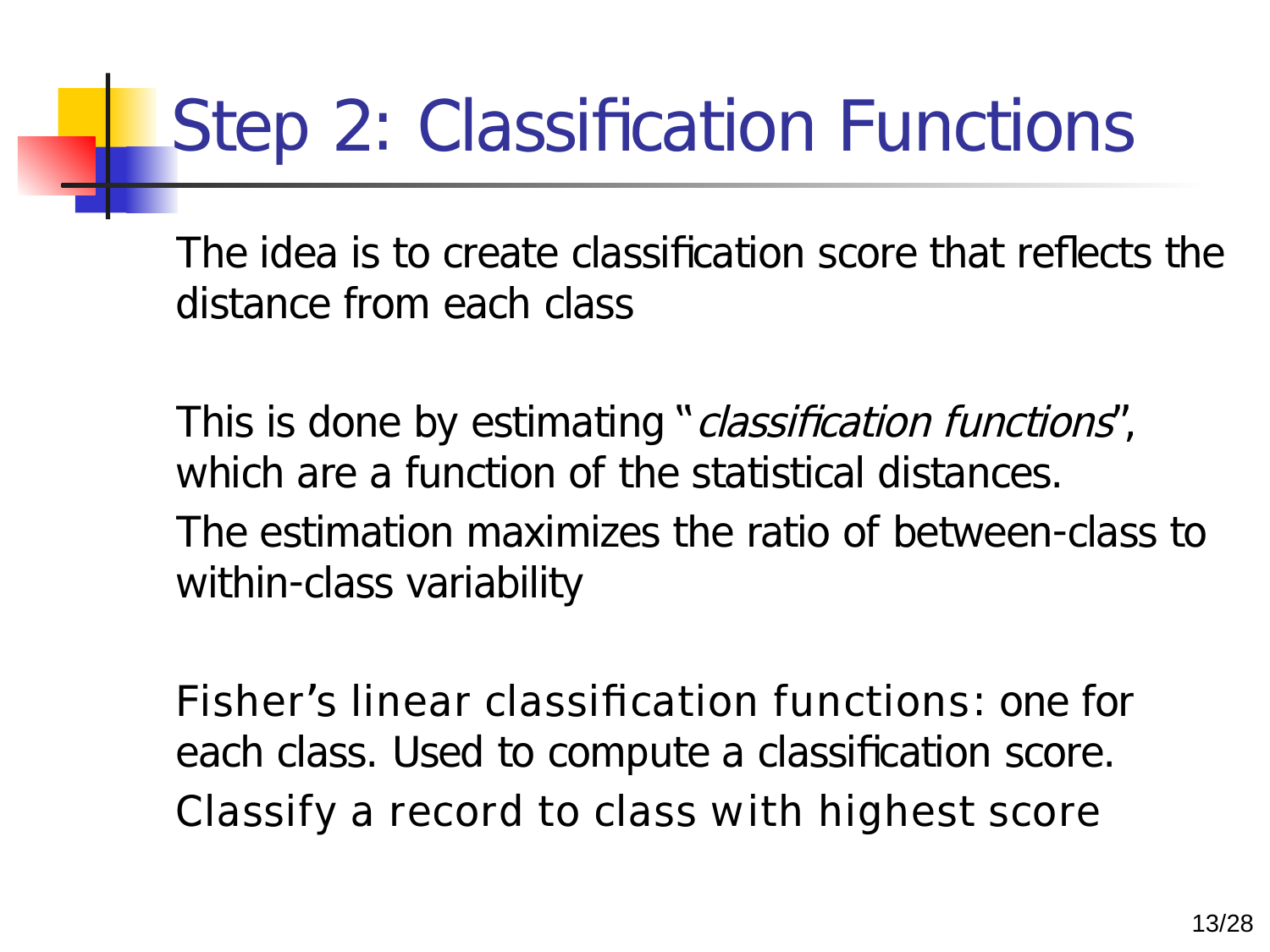

# Step 2: Classification Functions
The idea is to create classification score that reflects the distance from each class

This is done by estimating “classification functions”, which are a function of the statistical distances.
The estimation maximizes the ratio of between-class to within-class variability

Fisher’s linear classification functions: one for each class. Used to compute a classification score.
Classify a record to class with highest score
13/28